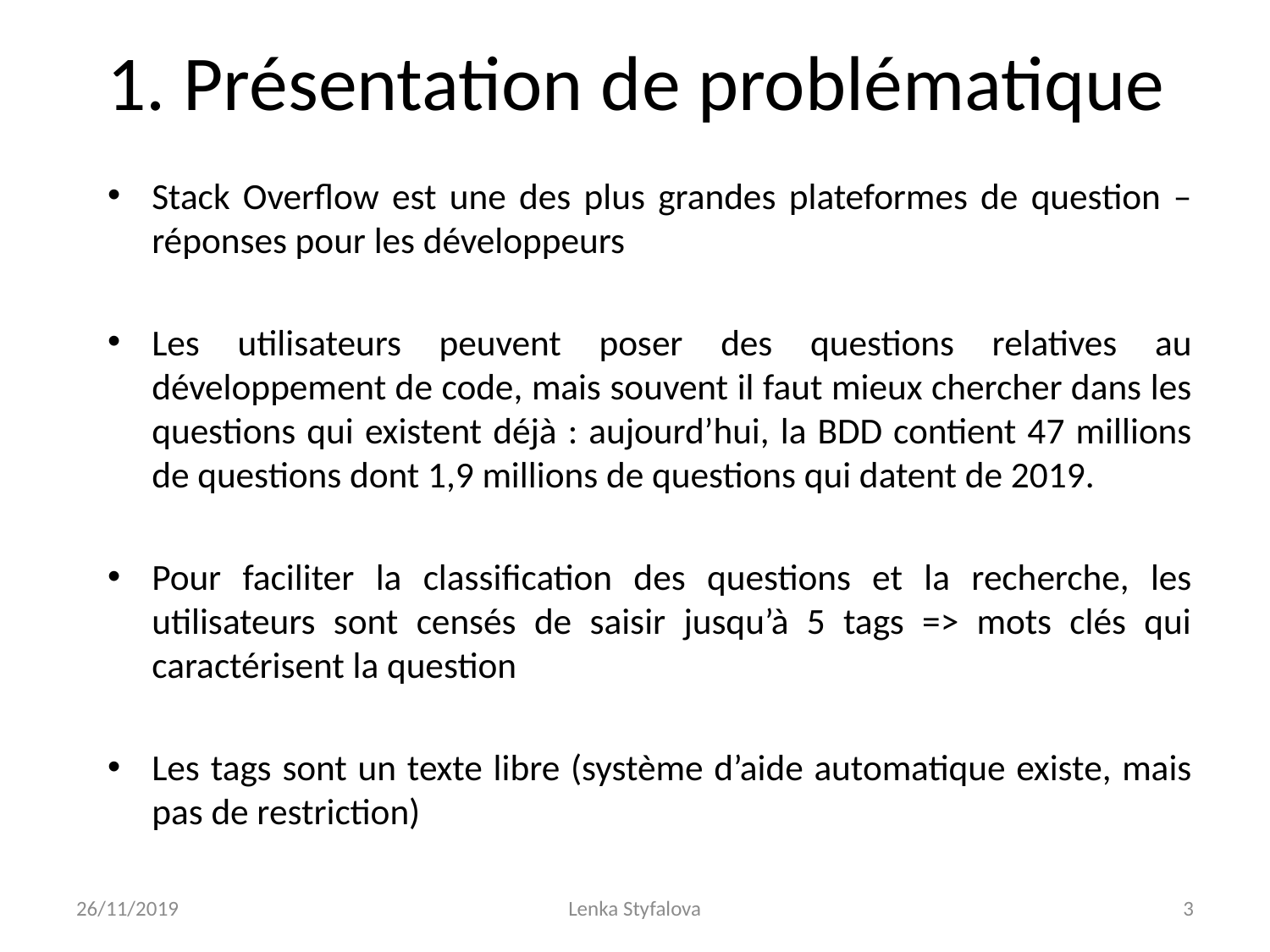

# 1. Présentation de problématique
Stack Overflow est une des plus grandes plateformes de question – réponses pour les développeurs

Les utilisateurs peuvent poser des questions relatives au développement de code, mais souvent il faut mieux chercher dans les questions qui existent déjà : aujourd’hui, la BDD contient 47 millions de questions dont 1,9 millions de questions qui datent de 2019.

Pour faciliter la classification des questions et la recherche, les utilisateurs sont censés de saisir jusqu’à 5 tags => mots clés qui caractérisent la question

Les tags sont un texte libre (système d’aide automatique existe, mais pas de restriction)
26/11/2019
Lenka Styfalova
3